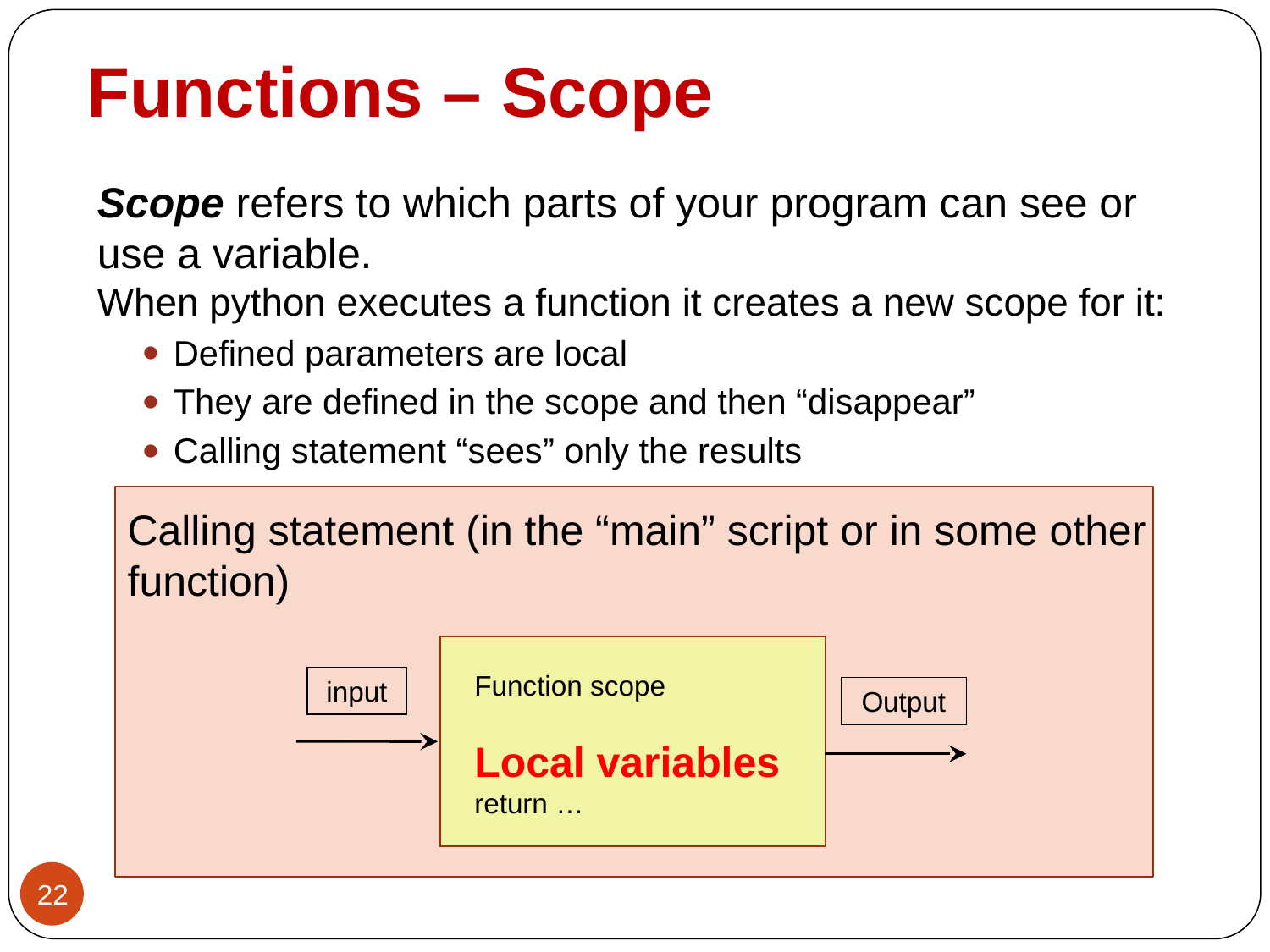

# Functions – Scope
Scope refers to which parts of your program can see or use a variable.
When python executes a function it creates a new scope for it:
Defined parameters are local
They are defined in the scope and then “disappear”
Calling statement “sees” only the results

Calling statement (in the “main” script or in some other function)

Function scope

Local variables
return …
input
Output